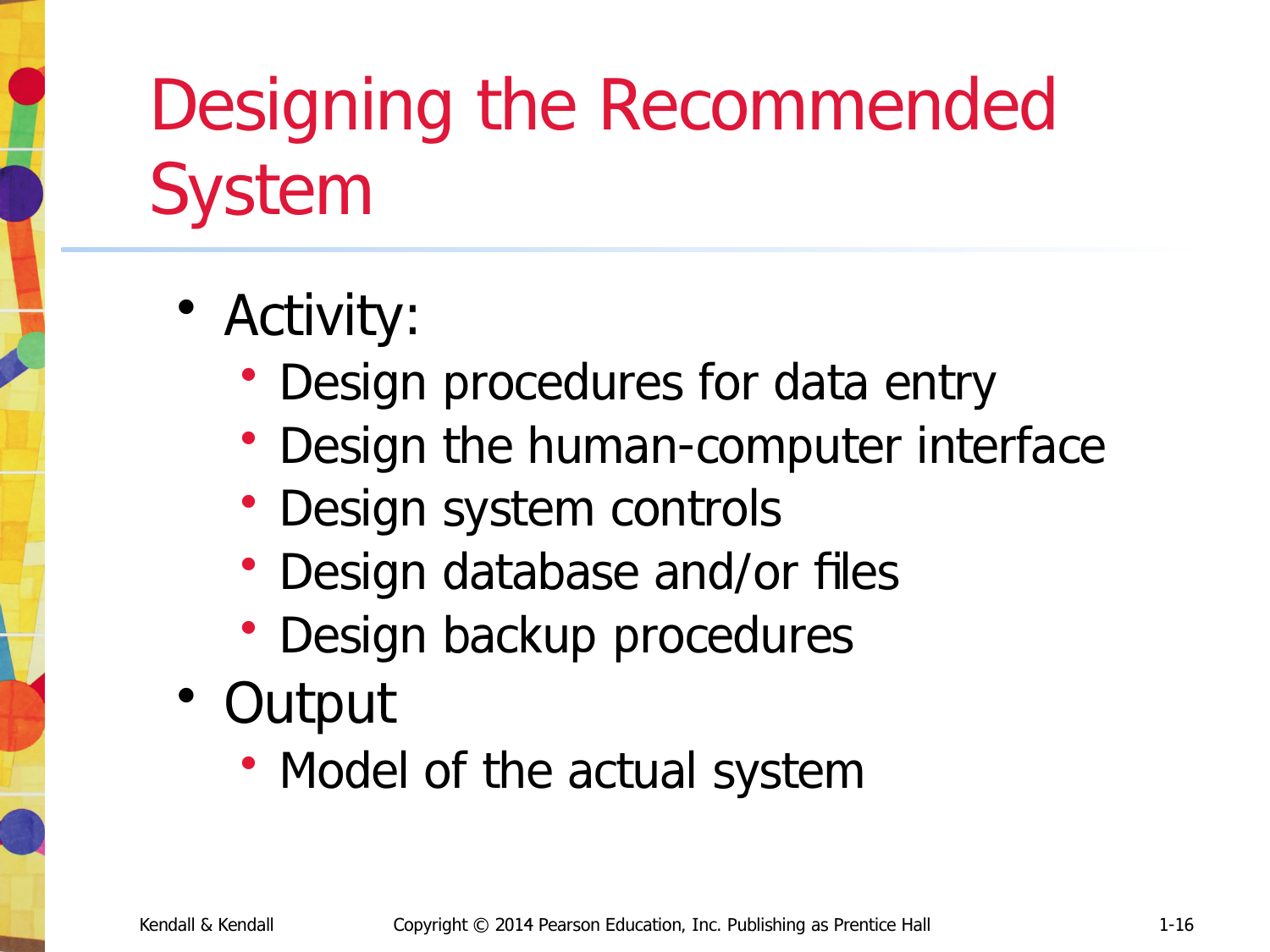

# Designing the Recommended System
Activity:
Design procedures for data entry
Design the human-computer interface
Design system controls
Design database and/or files
Design backup procedures
Output
Model of the actual system
1-16